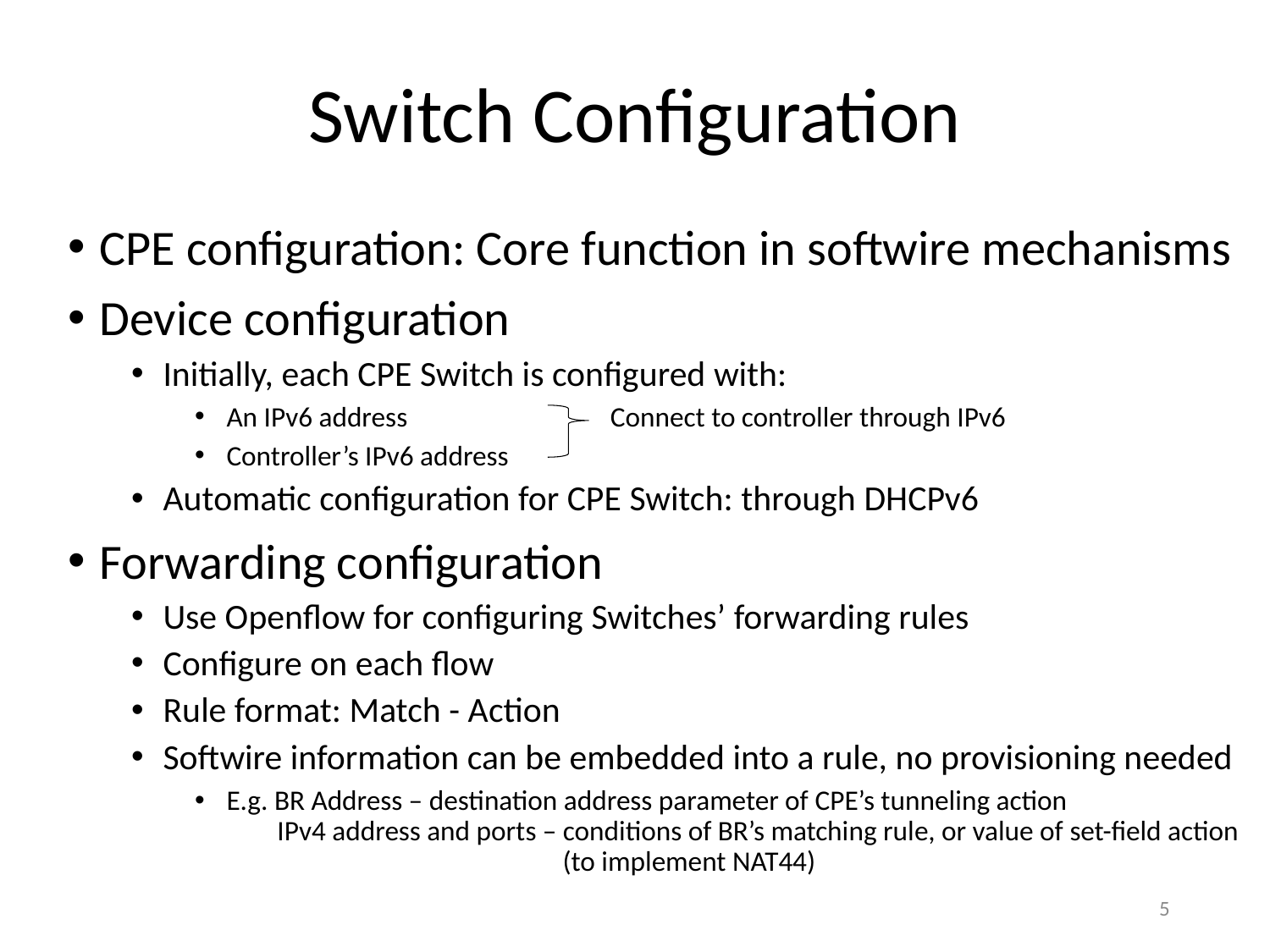

# Switch Configuration
CPE configuration: Core function in softwire mechanisms
Device configuration
Initially, each CPE Switch is configured with:
An IPv6 address                                Connect to controller through IPv6
Controller’s IPv6 address
Automatic configuration for CPE Switch: through DHCPv6
Forwarding configuration
Use Openflow for configuring Switches’ forwarding rules
Configure on each flow
Rule format: Match - Action
Softwire information can be embedded into a rule, no provisioning needed
E.g. BR Address – destination address parameter of CPE’s tunneling action
        IPv4 address and ports – conditions of BR’s matching rule, or value of set-field action
                                                     (to implement NAT44)

5